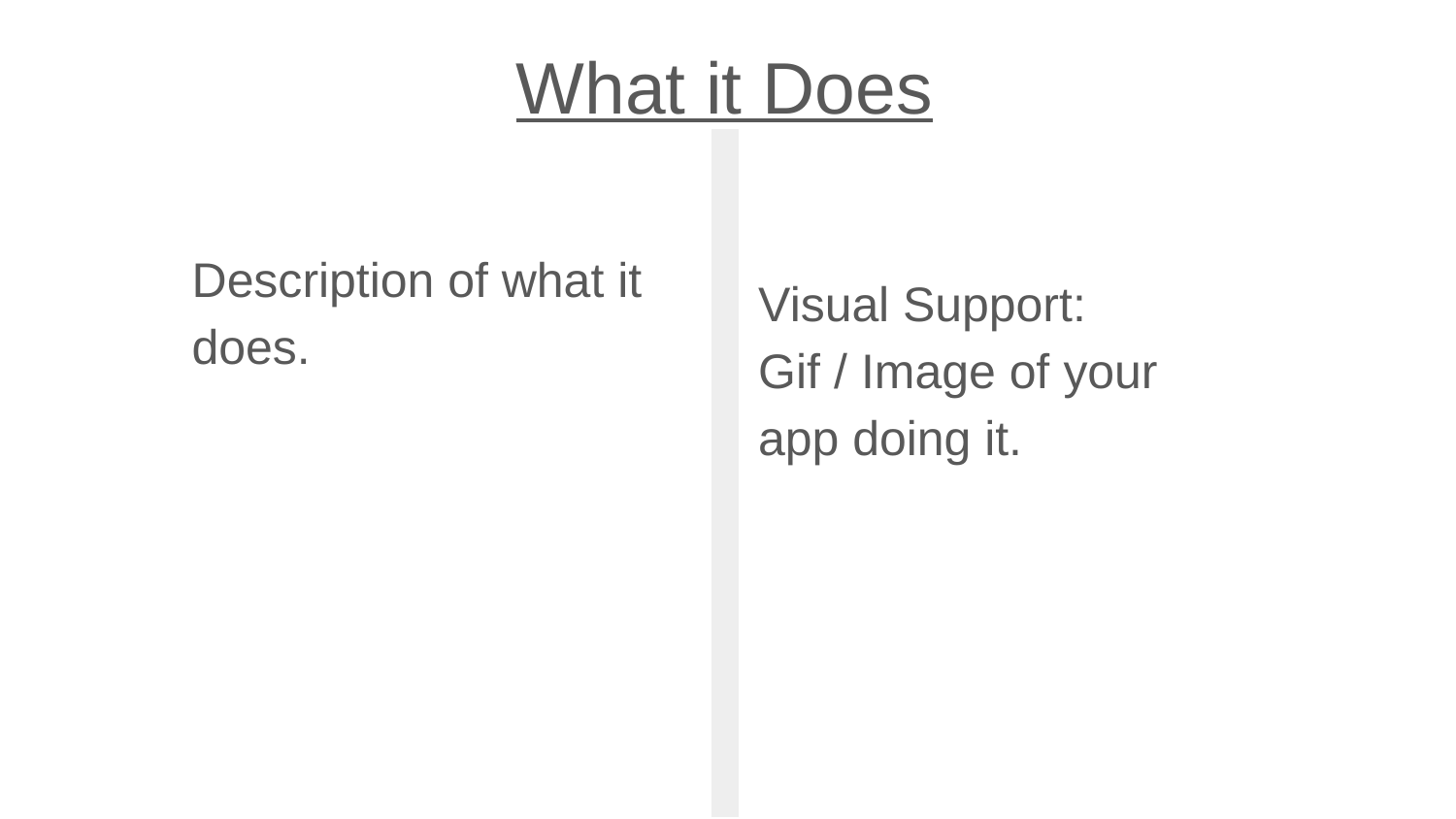

What it Does

Description of what it does.

Visual Support:
Gif / Image of your app doing it.